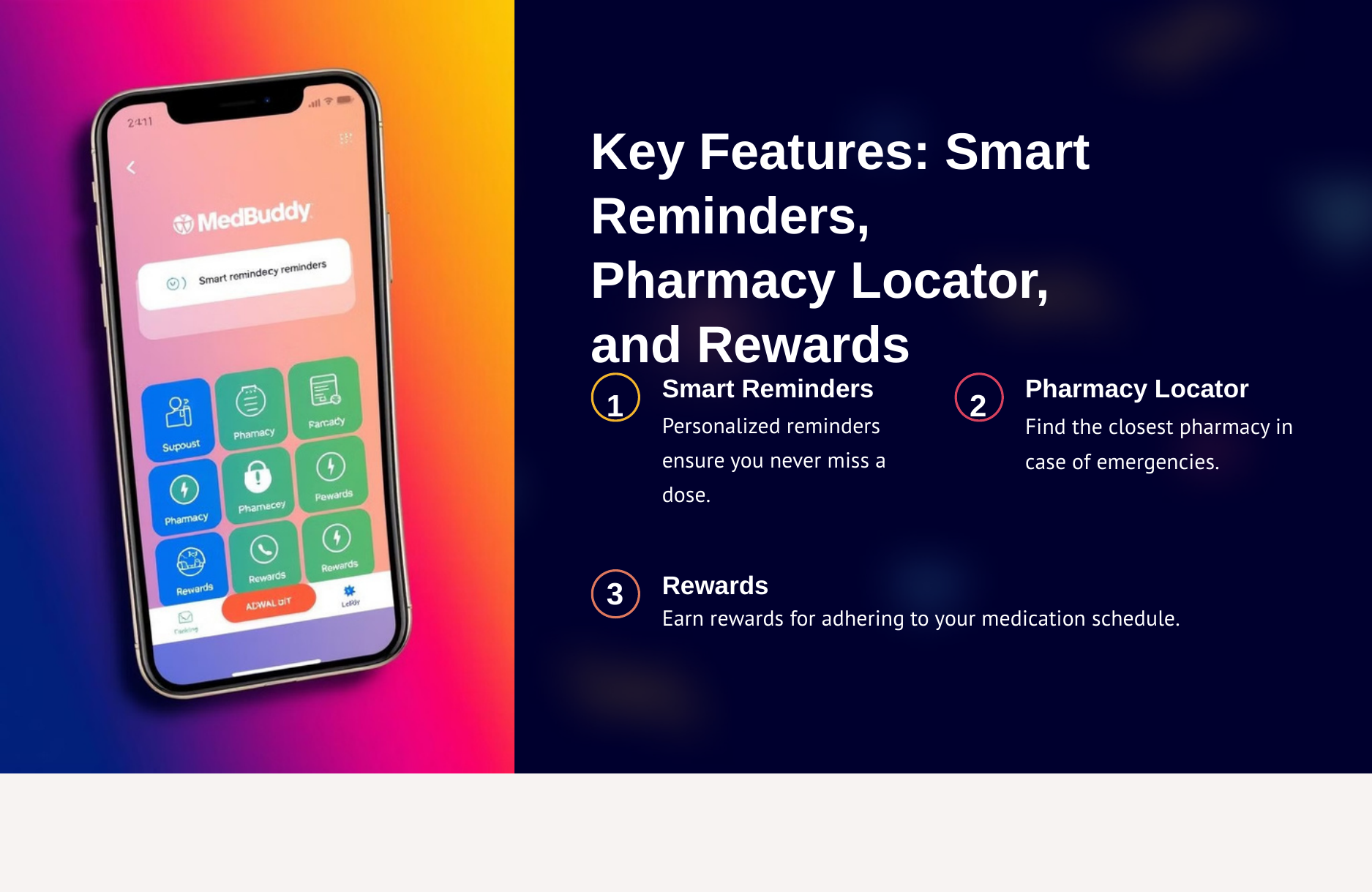

Key Features: Smart Reminders, Pharmacy Locator, and Rewards
1
2

Smart Reminders
Personalized reminders ensure you never miss a dose.
Pharmacy Locator
Find the closest pharmacy in case of emergencies.

Rewards
Earn rewards for adhering to your medication schedule.
3